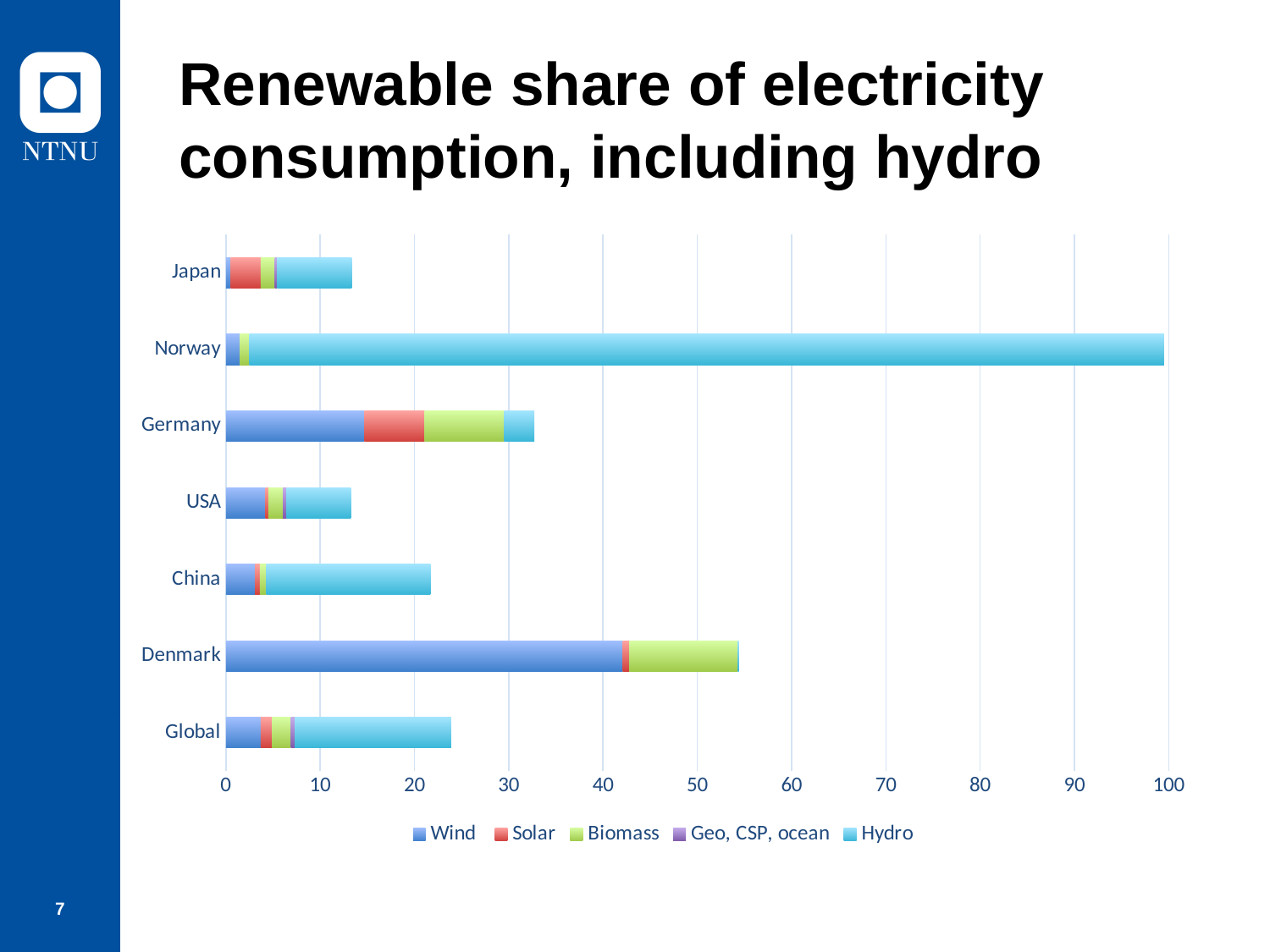

# Renewable share of electricity consumption, including hydro

### Chart

| Category | Wind  | Solar | Biomass | Geo, CSP, ocean | Hydro |
|---|---|---|---|---|---|
| Global | 3.7 | 1.2 | 2.0 | 0.4 | 16.6 |
| Denmark | 42.1 | 0.7 | 11.5 | None | 0.1 |
| China | 3.1 | 0.5 | 0.7 | 0.005 | 17.4 |
| USA | 4.2 | 0.3 | 1.56 | 0.4 | 6.8 |
| Germany | 14.7 | 6.4 | 8.4 | 0.03 | 3.2 |
| Norway | 1.5 | 0.0 | 1.0 | None | 97.0 |
| Japan | 0.5 | 3.2 | 1.5 | 0.25 | 7.9 |